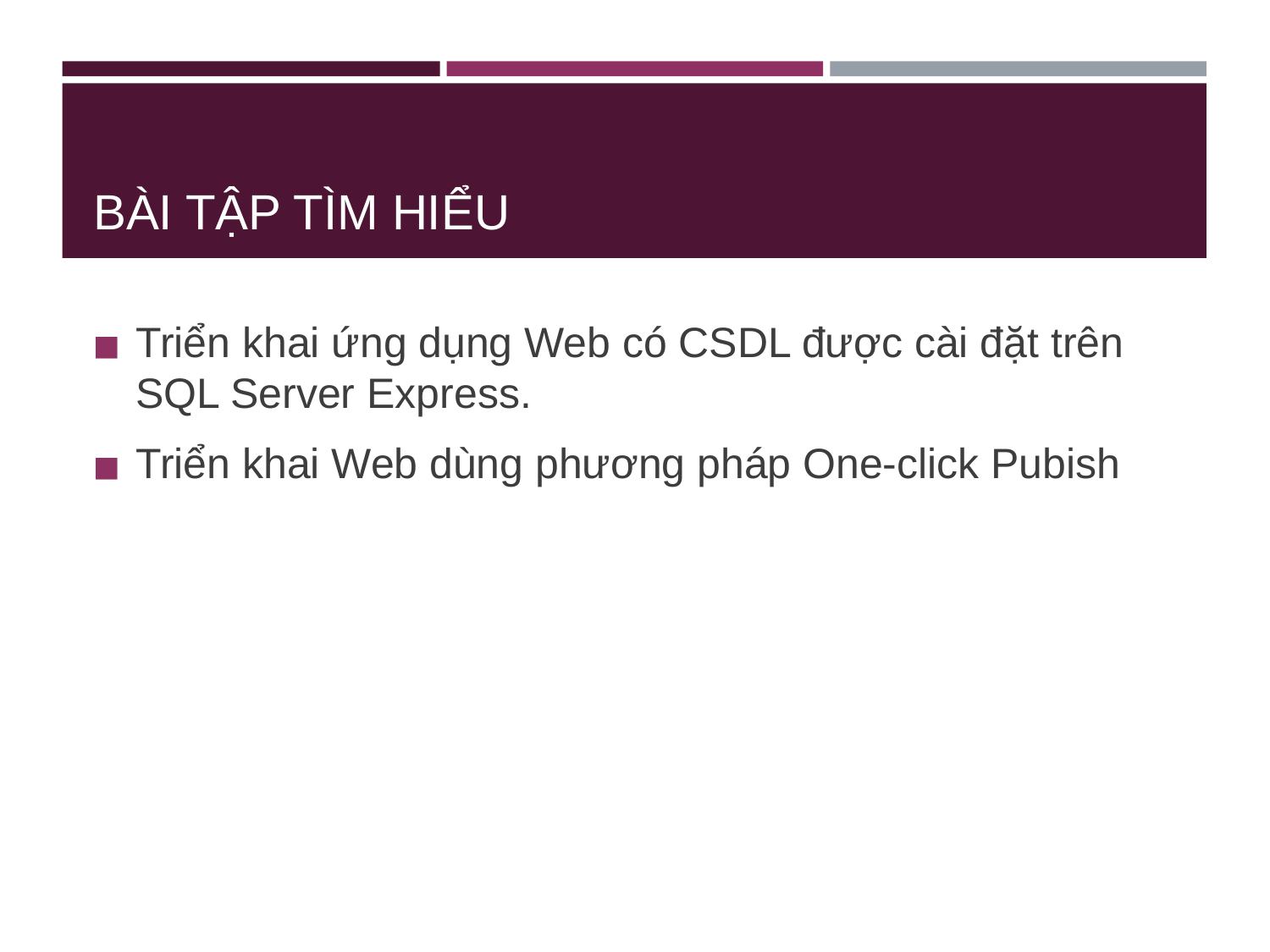

# BÀI TẬP TÌM HIỂU
Triển khai ứng dụng Web có CSDL được cài đặt trên SQL Server Express.
Triển khai Web dùng phương pháp One-click Pubish